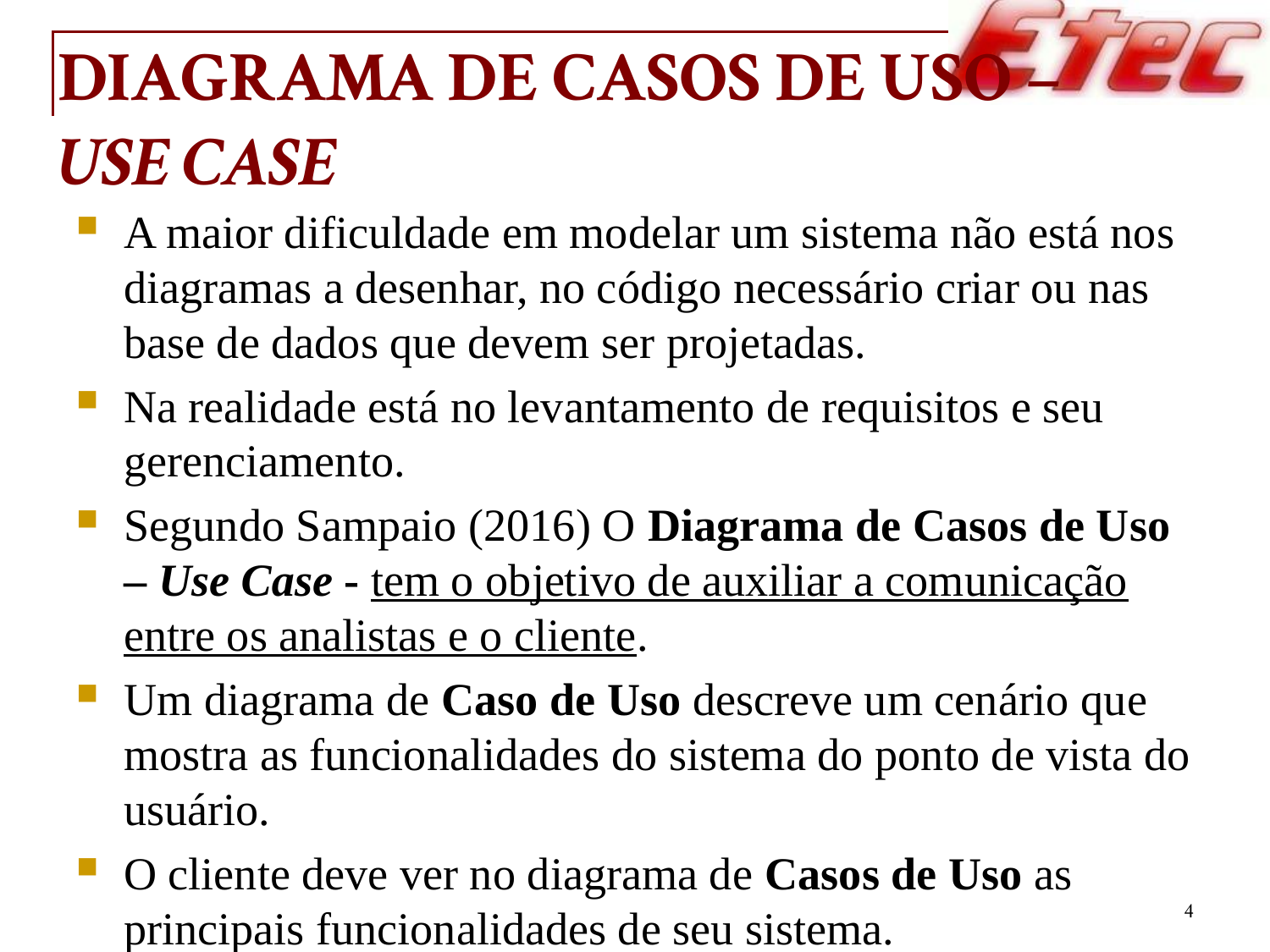

# Diagrama de Casos de Uso – Use Case
A maior dificuldade em modelar um sistema não está nos diagramas a desenhar, no código necessário criar ou nas base de dados que devem ser projetadas.
Na realidade está no levantamento de requisitos e seu gerenciamento.
Segundo Sampaio (2016) O Diagrama de Casos de Uso – Use Case - tem o objetivo de auxiliar a comunicação entre os analistas e o cliente.
Um diagrama de Caso de Uso descreve um cenário que mostra as funcionalidades do sistema do ponto de vista do usuário.
O cliente deve ver no diagrama de Casos de Uso as principais funcionalidades de seu sistema.

4